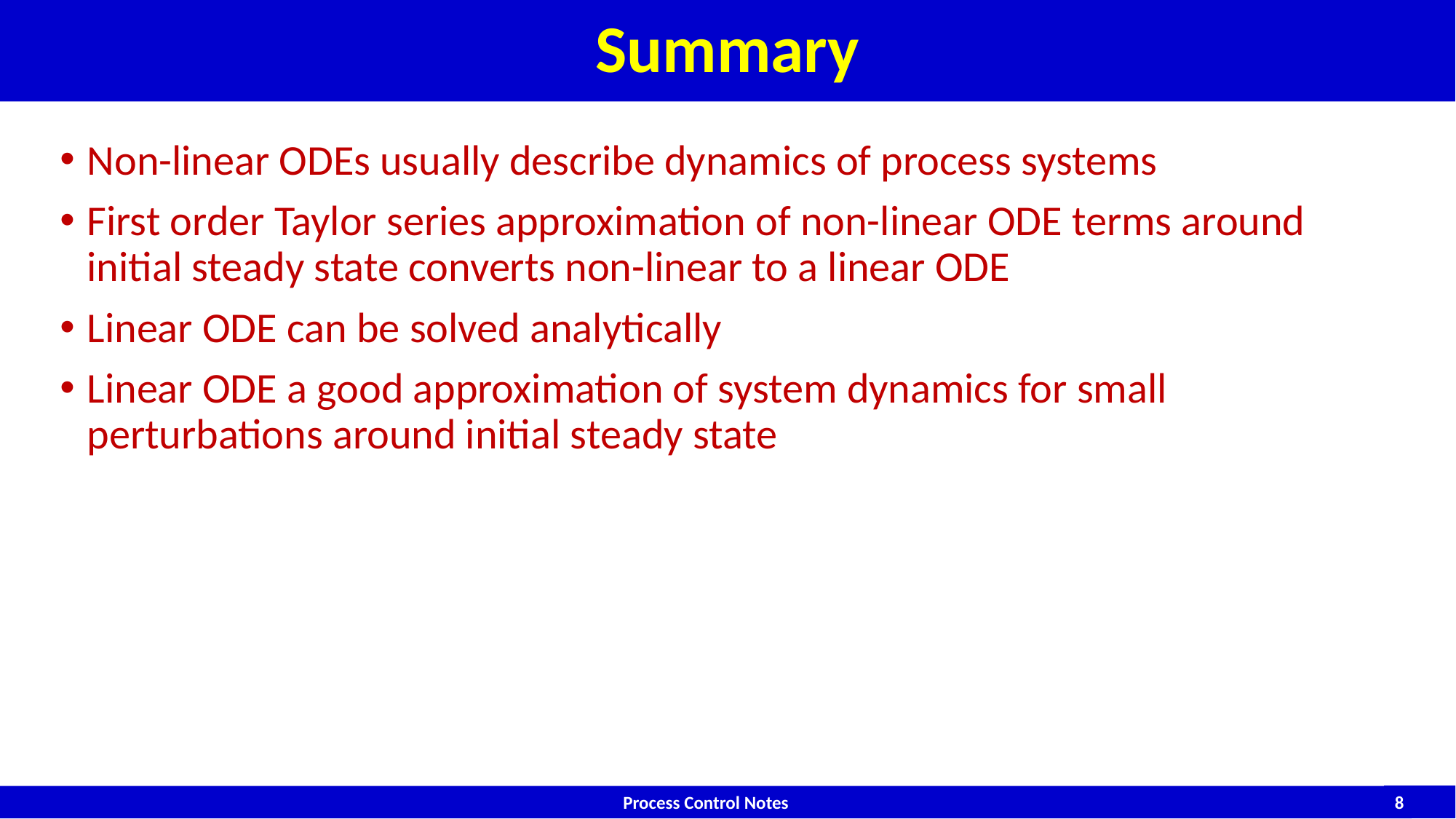

# Summary
Non-linear ODEs usually describe dynamics of process systems
First order Taylor series approximation of non-linear ODE terms around initial steady state converts non-linear to a linear ODE
Linear ODE can be solved analytically
Linear ODE a good approximation of system dynamics for small perturbations around initial steady state